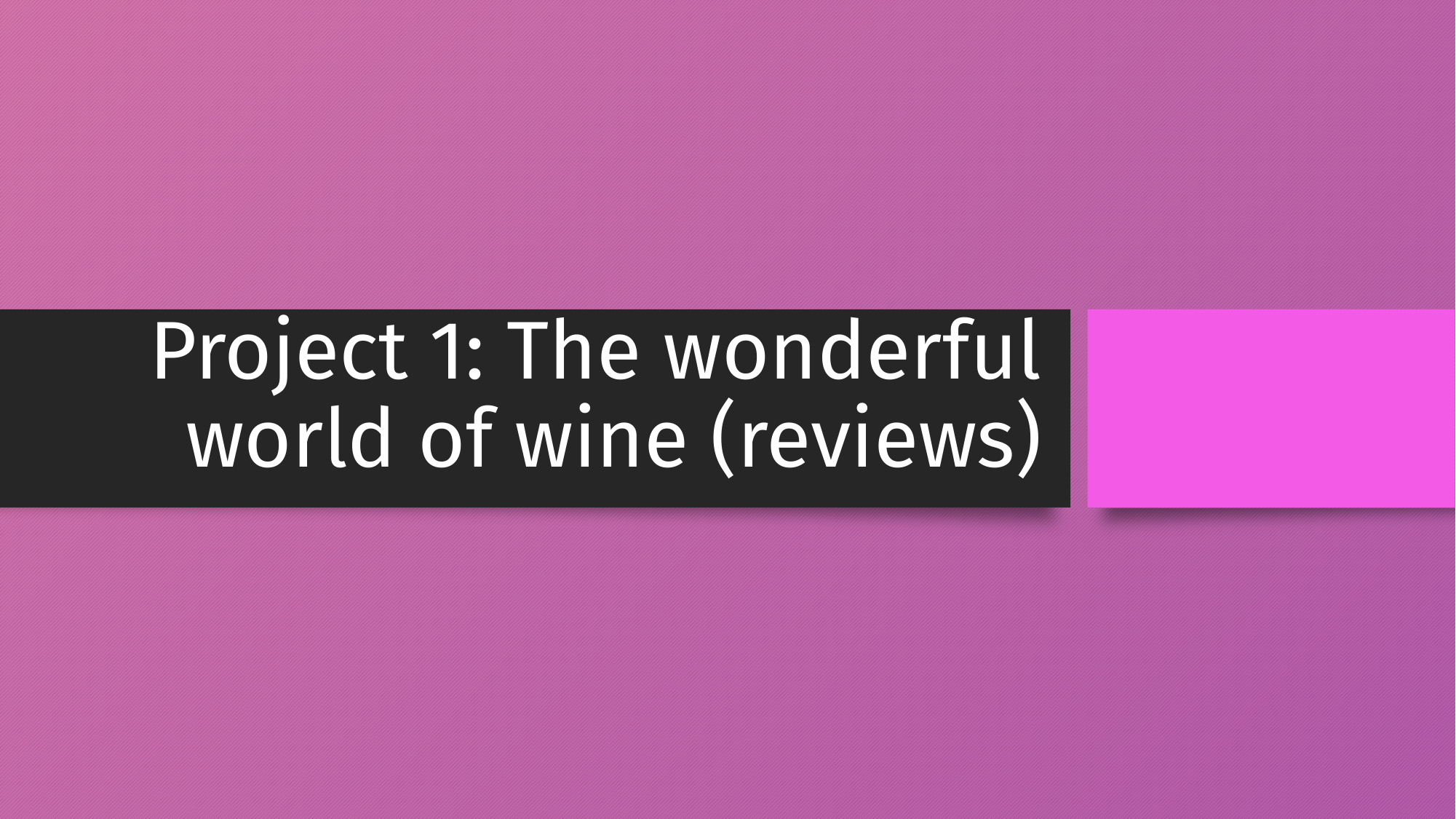

# Project 1: The wonderful world of wine (reviews)